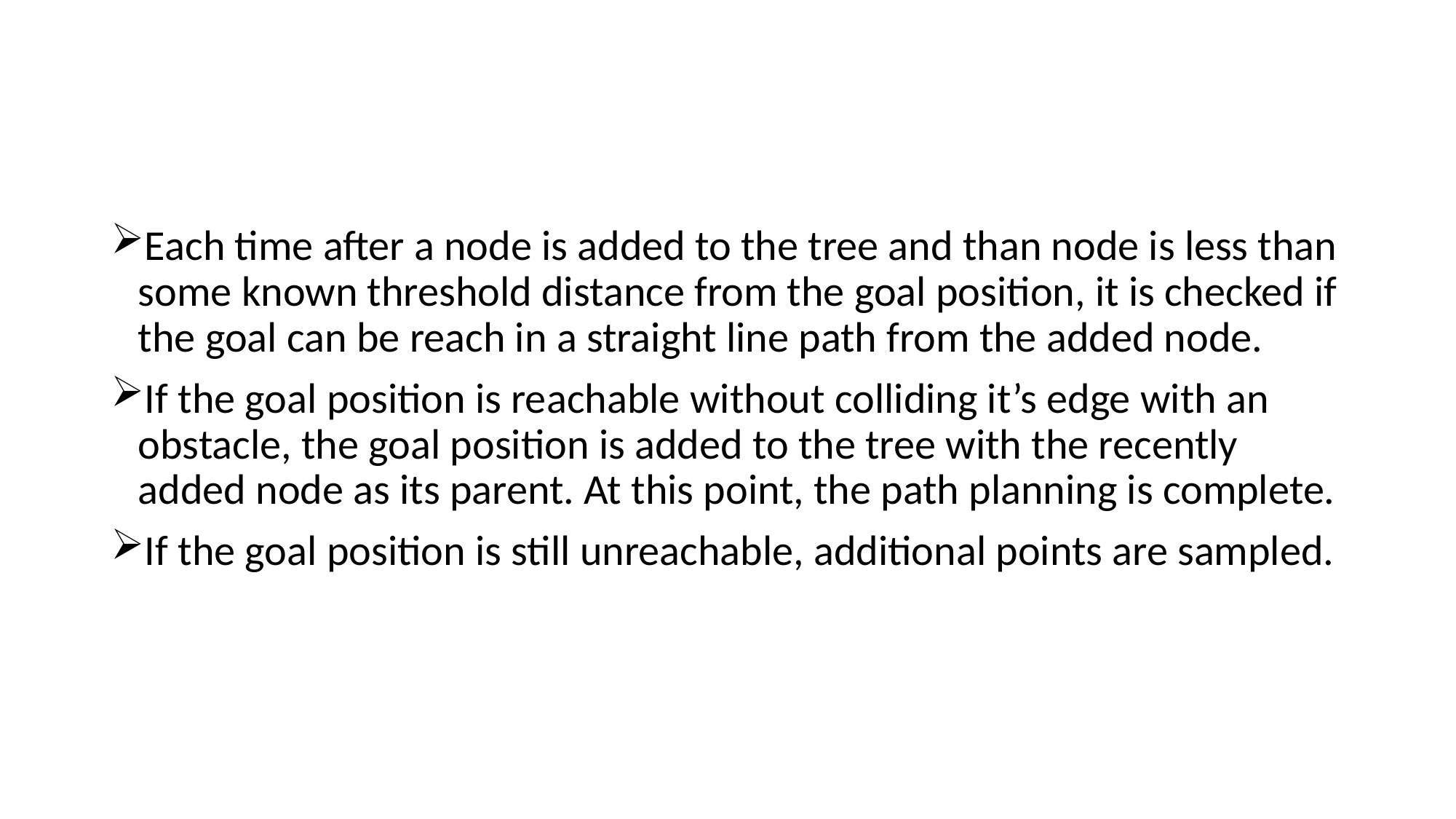

#
Each time after a node is added to the tree and than node is less than some known threshold distance from the goal position, it is checked if the goal can be reach in a straight line path from the added node.
If the goal position is reachable without colliding it’s edge with an obstacle, the goal position is added to the tree with the recently added node as its parent. At this point, the path planning is complete.
If the goal position is still unreachable, additional points are sampled.